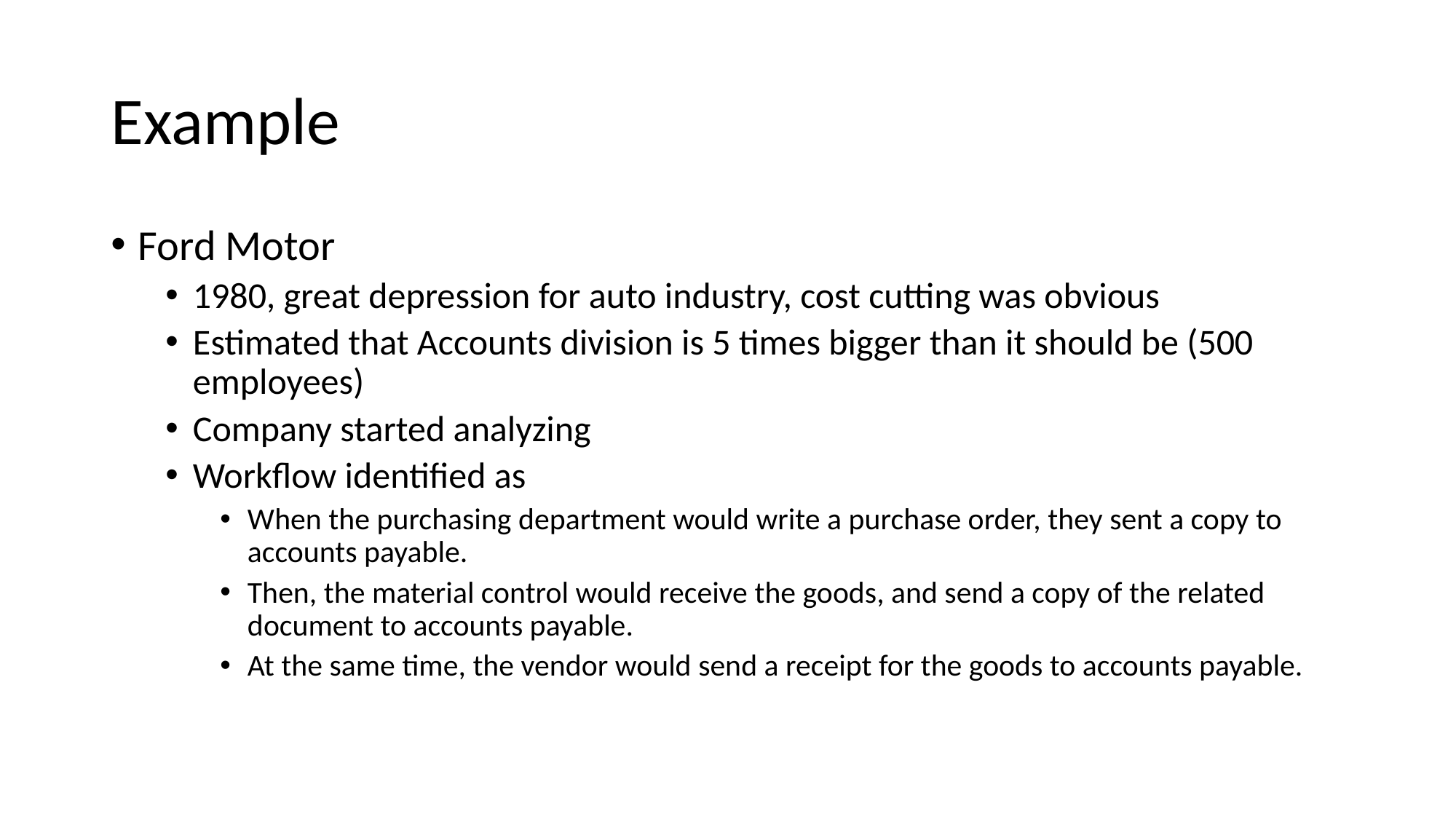

# Example
Ford Motor
1980, great depression for auto industry, cost cutting was obvious
Estimated that Accounts division is 5 times bigger than it should be (500 employees)
Company started analyzing
Workflow identified as
When the purchasing department would write a purchase order, they sent a copy to accounts payable.
Then, the material control would receive the goods, and send a copy of the related document to accounts payable.
At the same time, the vendor would send a receipt for the goods to accounts payable.